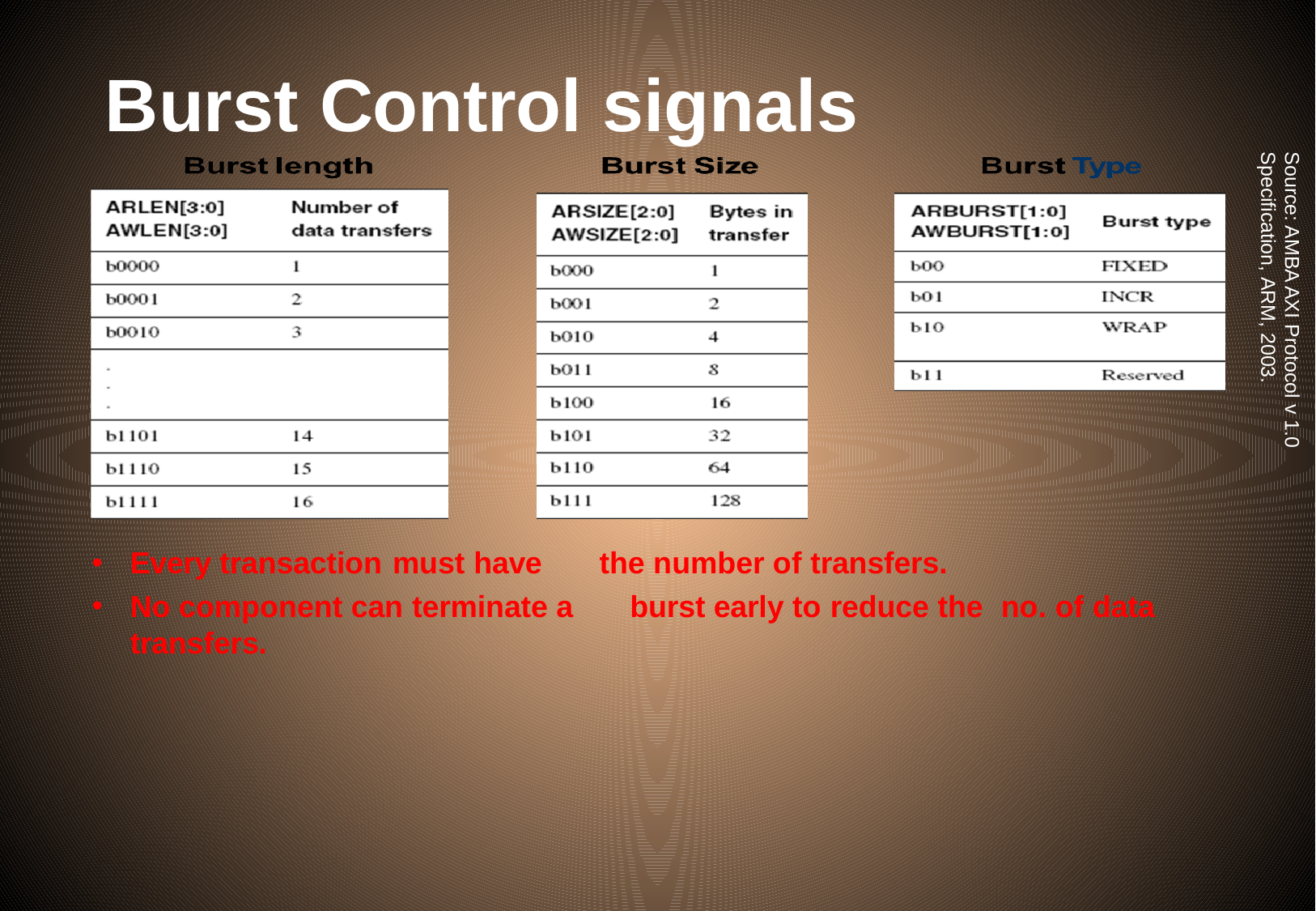

# Burst Control signals
Source: AMBA AXI Protocol v 1.0 Specification, ARM, 2003.

Every transaction must have	the number of transfers.
No component can terminate a	burst early to reduce the	no. of data  transfers.